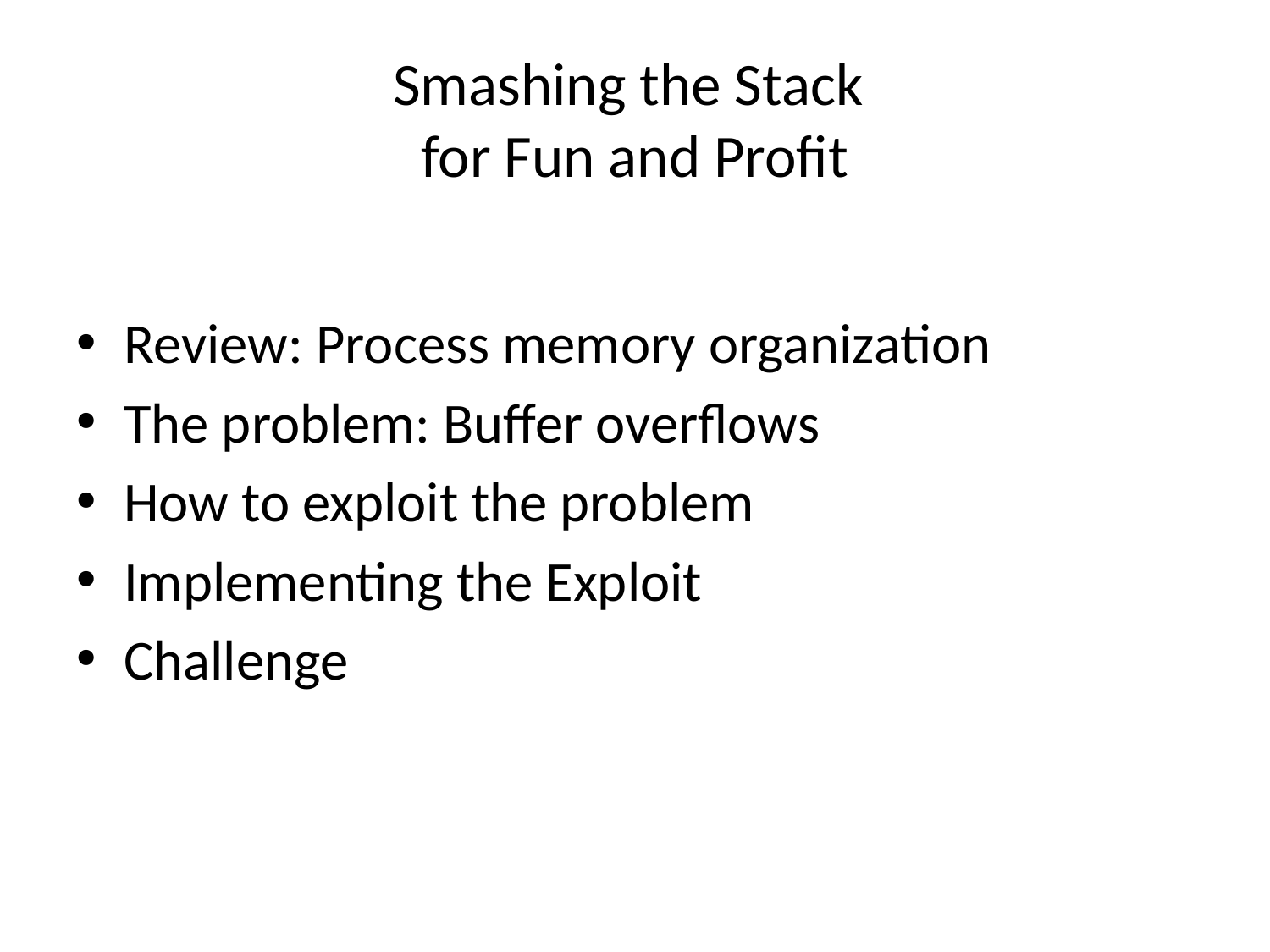

# Smashing the Stack for Fun and Profit

Review: Process memory organization
The problem: Buffer overflows
How to exploit the problem
Implementing the Exploit
Challenge